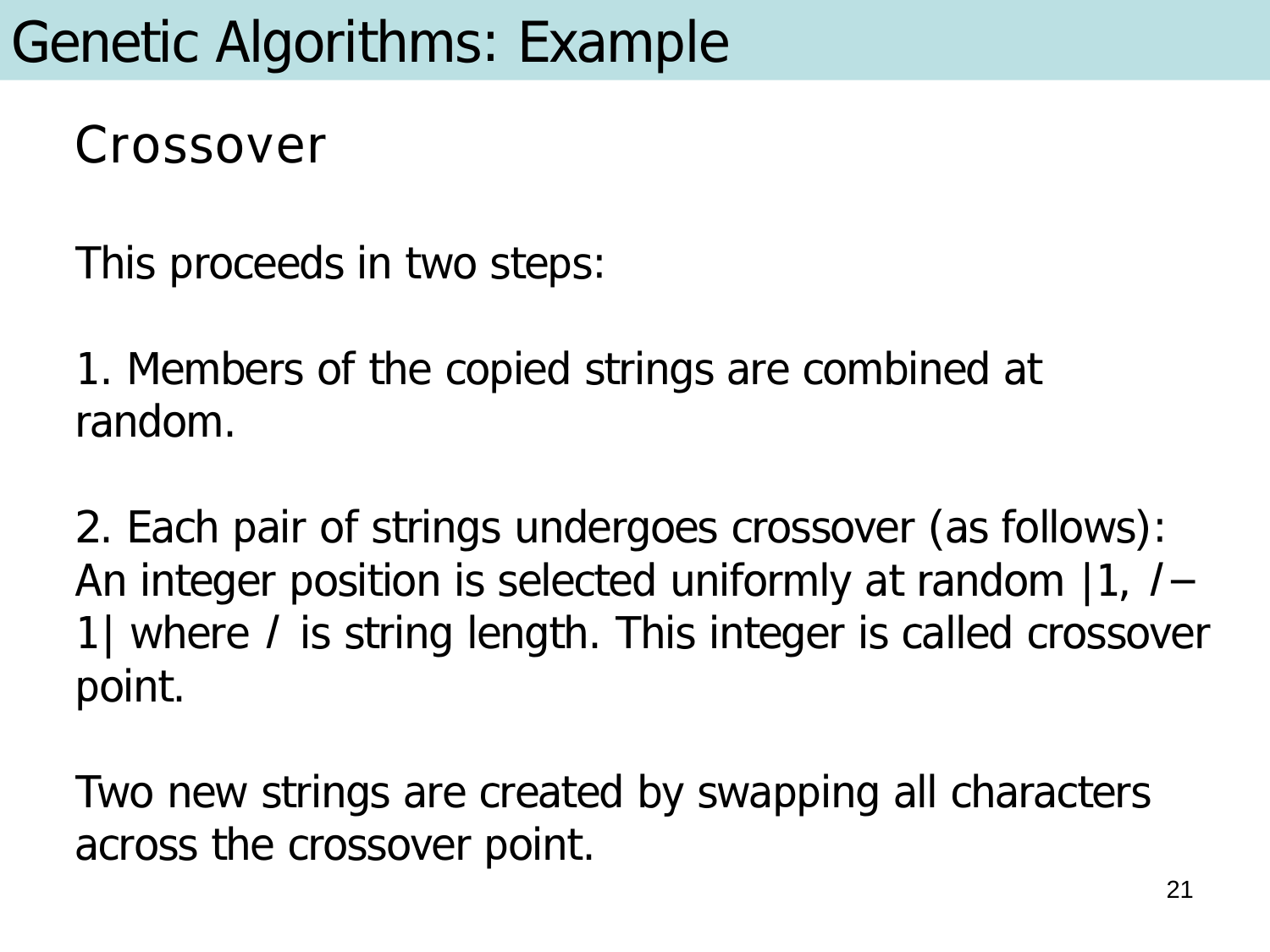

Genetic Algorithms: Example
Crossover

This proceeds in two steps:

1. Members of the copied strings are combined at random.

2. Each pair of strings undergoes crossover (as follows):
An integer position is selected uniformly at random |1, l – 1| where l  is string length. This integer is called crossover point.

Two new strings are created by swapping all characters across the crossover point.

21